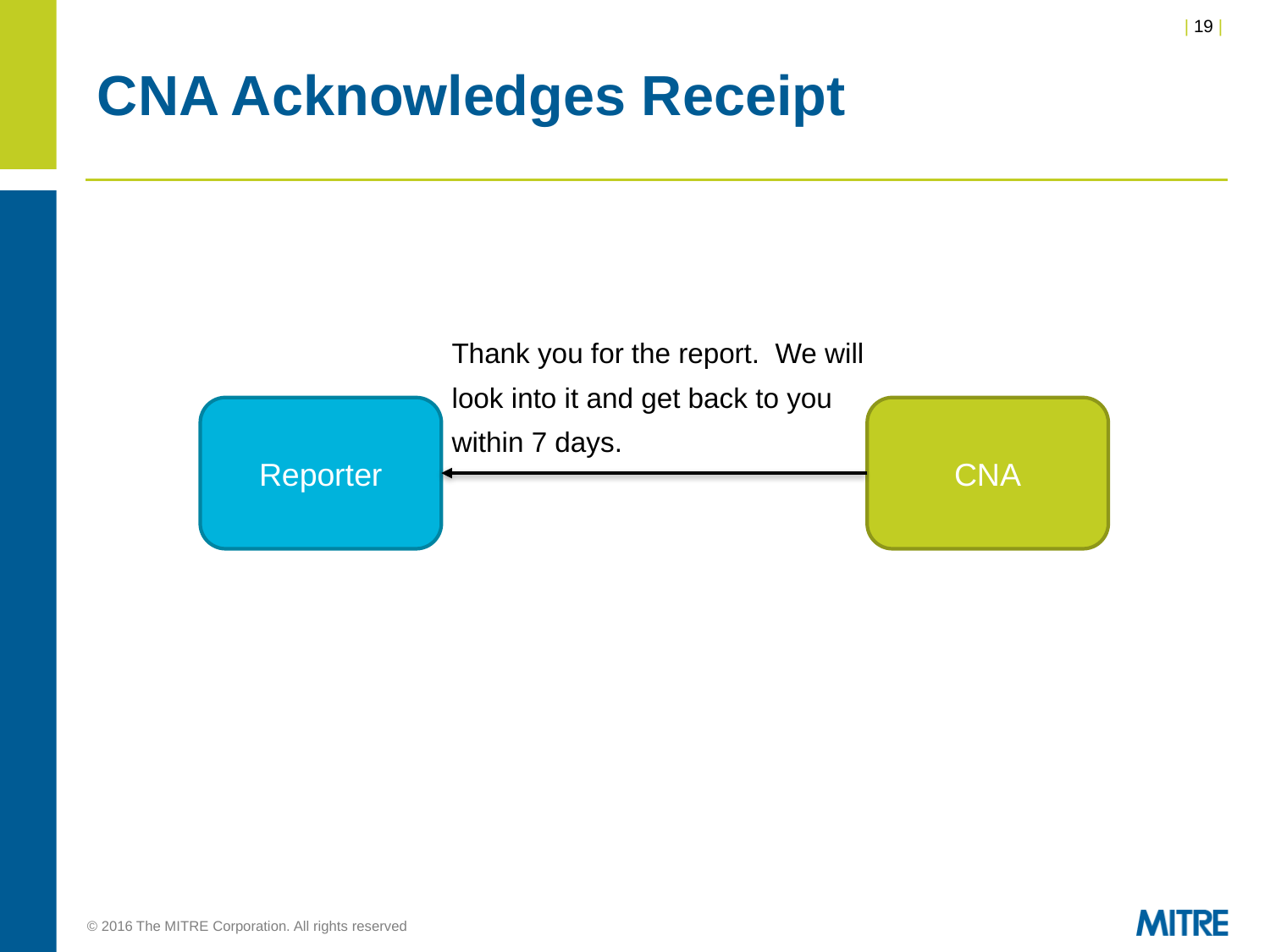

# CNA Acknowledges Receipt
Thank you for the report.  We will
look into it and get back to you
within 7 days.
Reporter
CNA